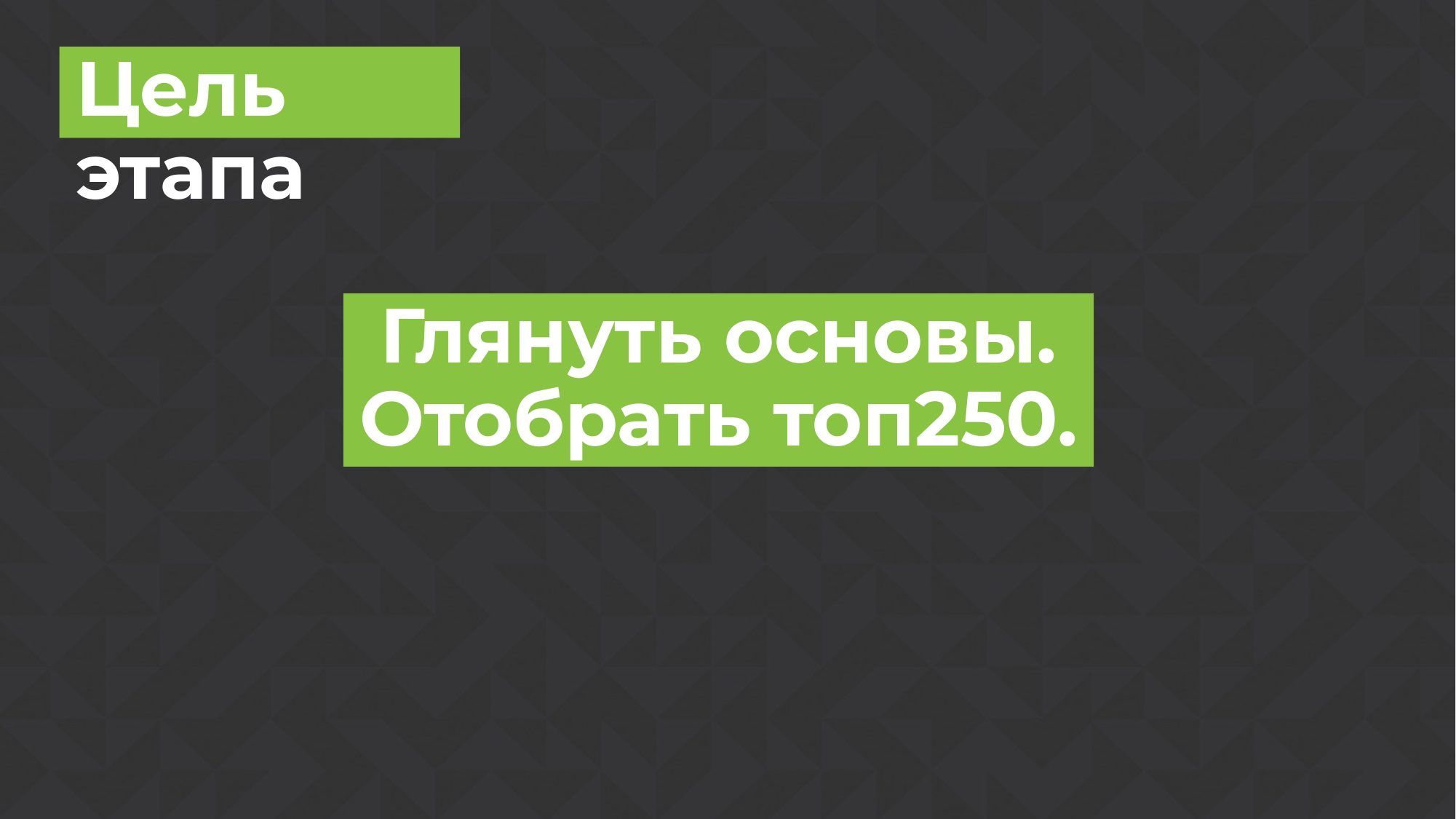

# Цель этапа
Глянуть основы.
Отобрать топ250.